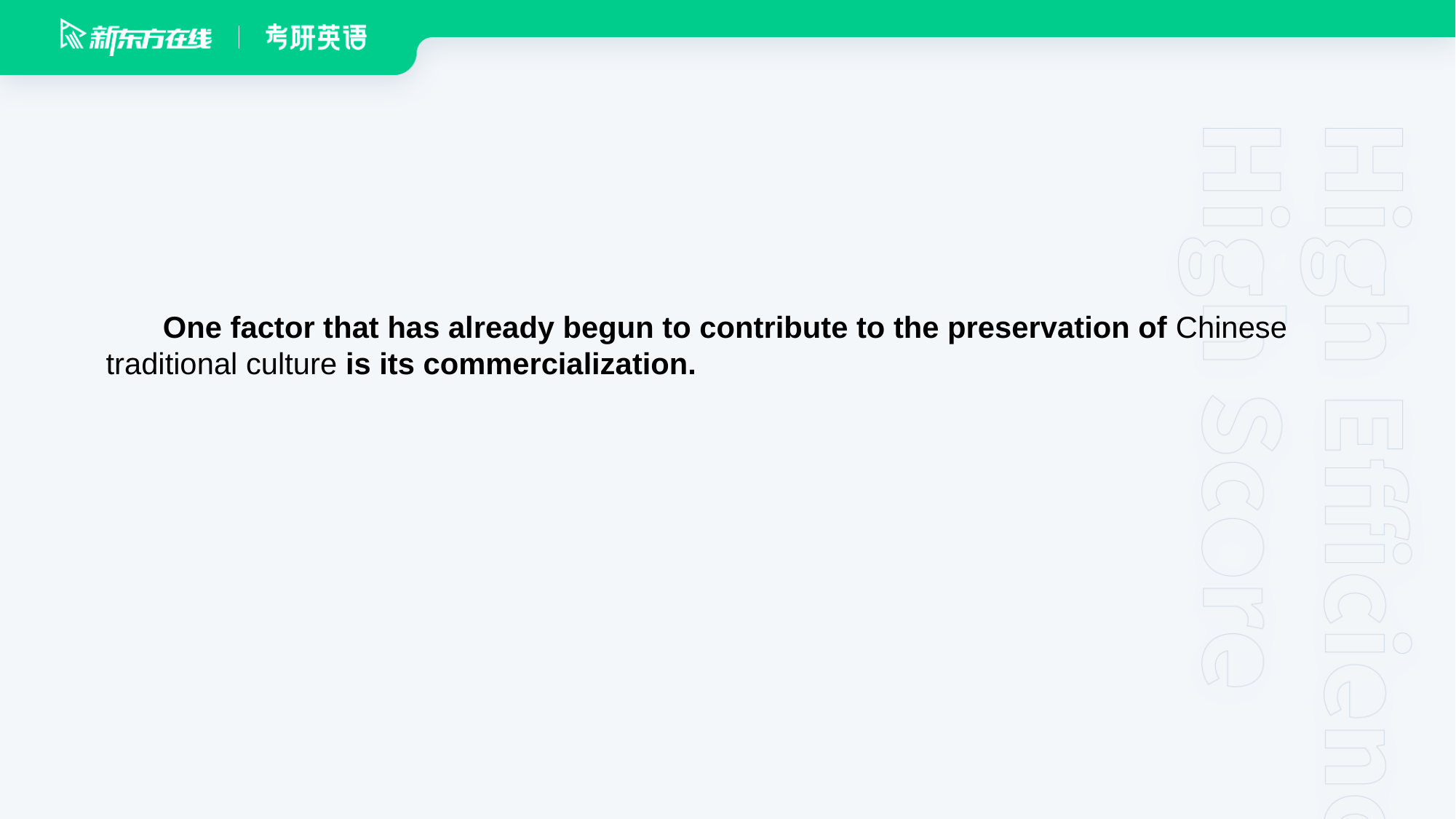

One factor that has already begun to contribute to the preservation of Chinese traditional culture is its commercialization.